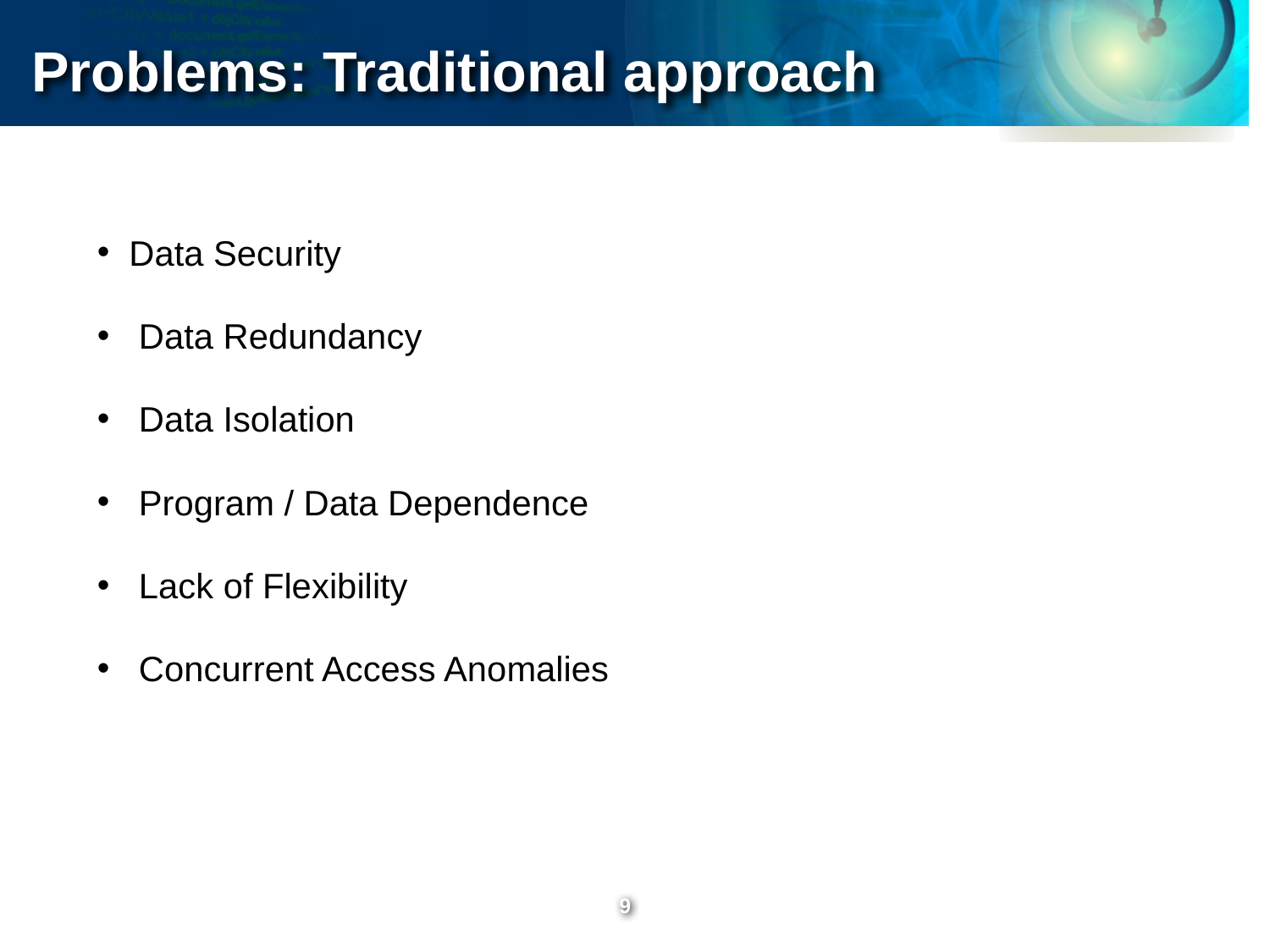

Problems: Traditional approach
  Data Security
   Data Redundancy
   Data Isolation
   Program / Data Dependence
   Lack of Flexibility
   Concurrent Access Anomalies
9